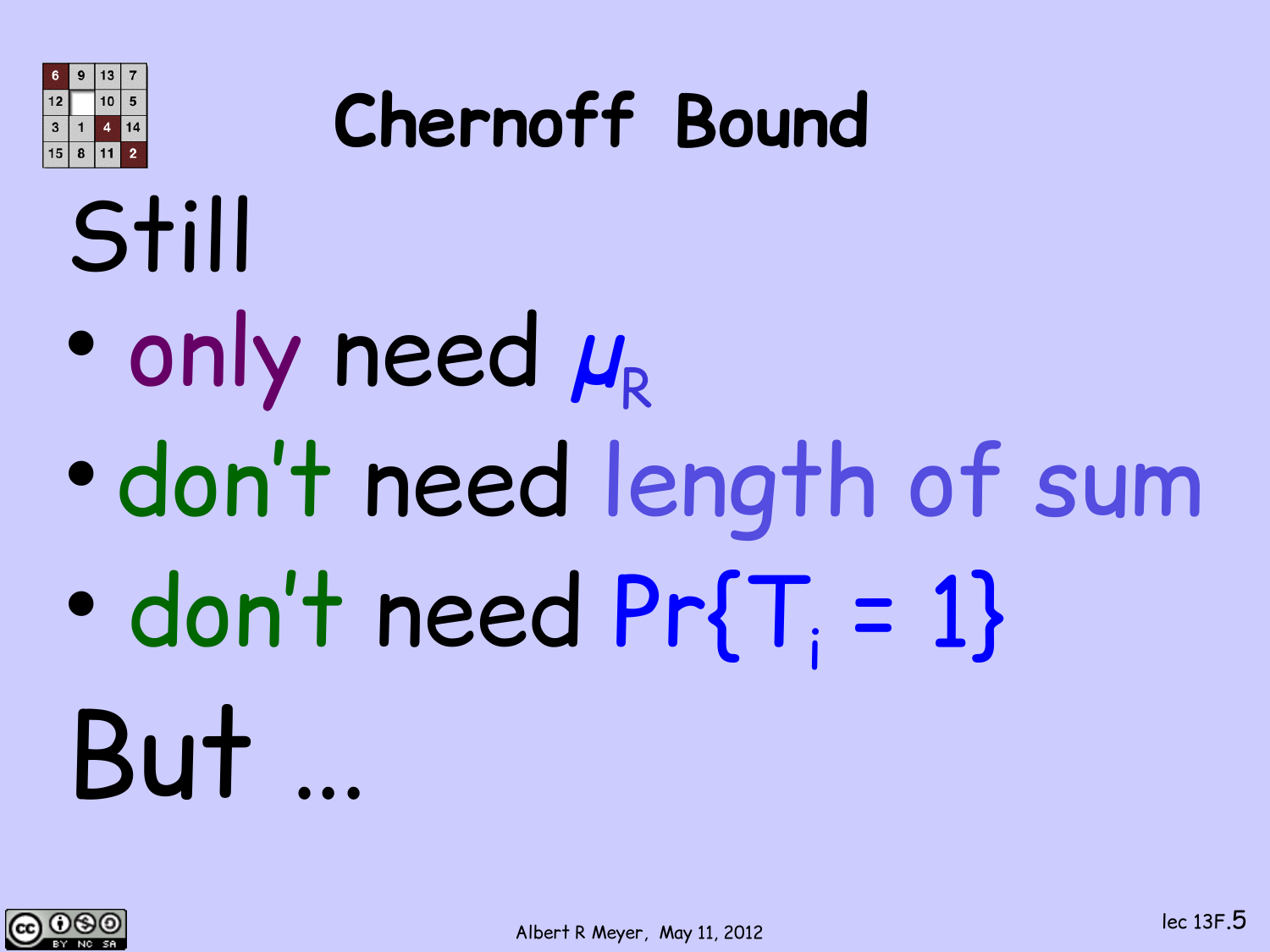

Chernoff  Bound
Still
 only need µR
 don’t need length of sum
 don’t need Pr{Ti = 1}
But …
lec 13F.5